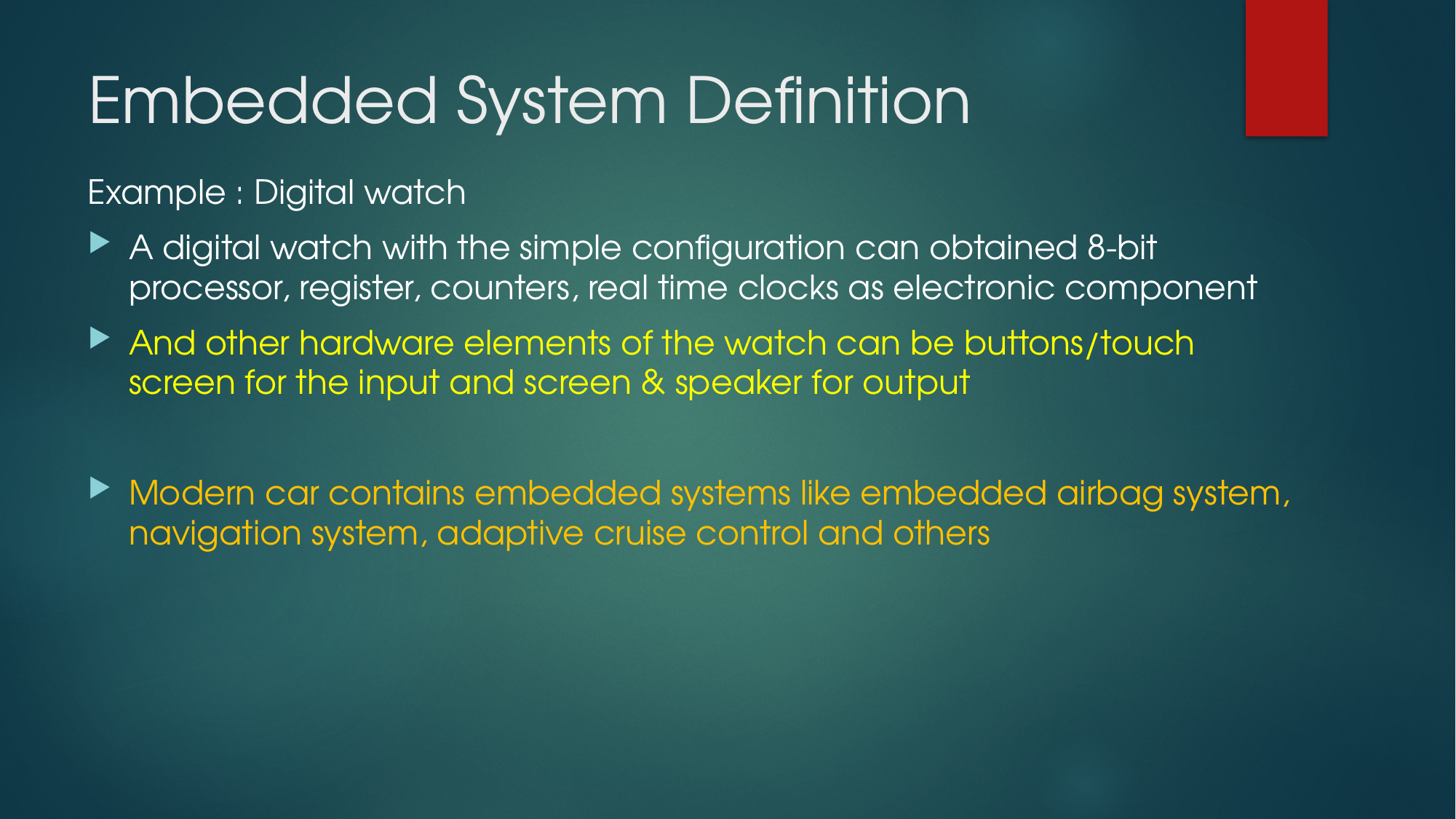

# Embedded System Definition
Example : Digital watch
A digital watch with the simple configuration can obtained 8-bit processor, register, counters, real time clocks as electronic component
And other hardware elements of the watch can be buttons/touch screen for the input and screen & speaker for output

Modern car contains embedded systems like embedded airbag system, navigation system, adaptive cruise control and others